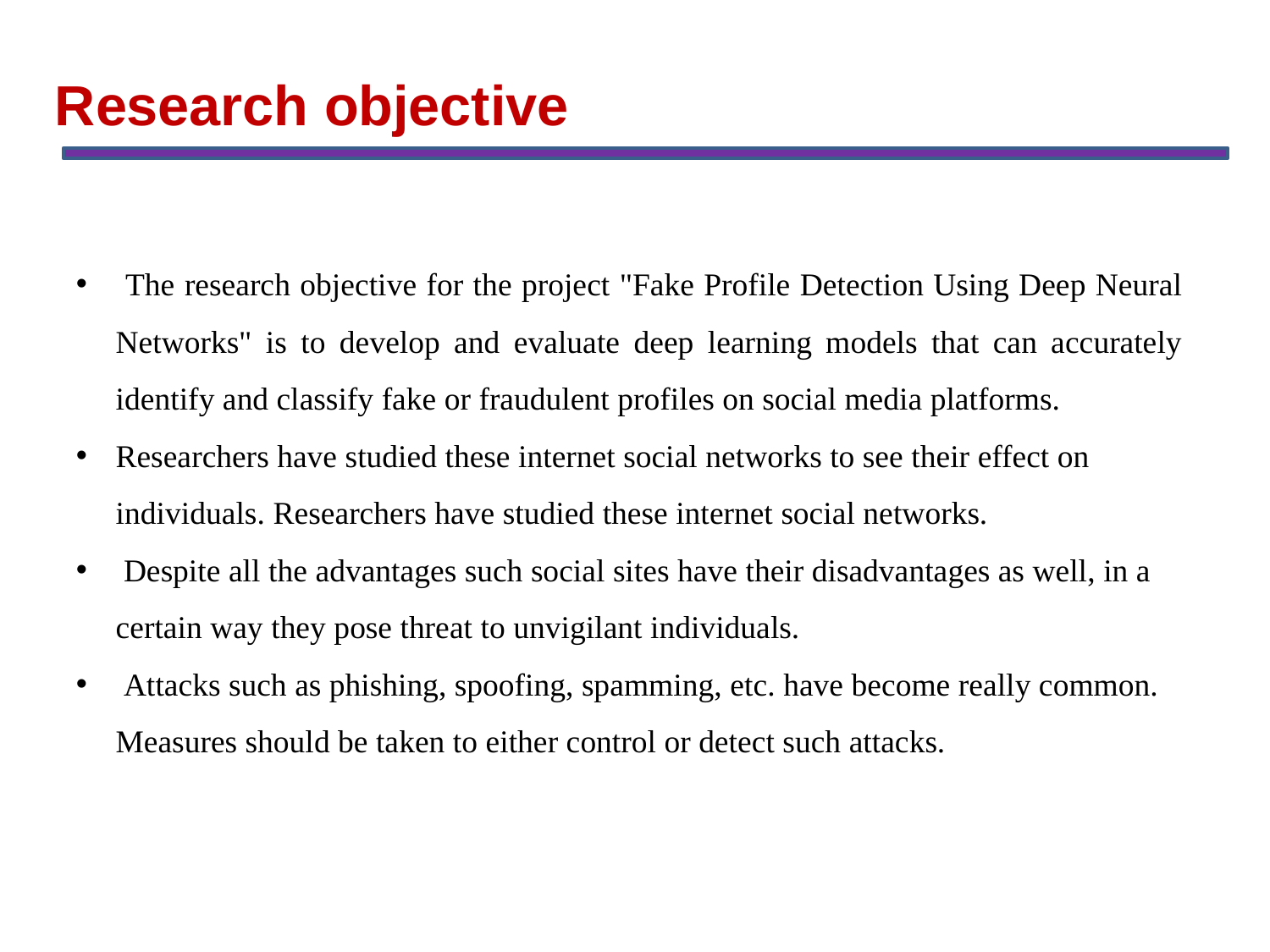

Research objective

 The research objective for the project "Fake Profile Detection Using Deep Neural Networks" is to develop and evaluate deep learning models that can accurately identify and classify fake or fraudulent profiles on social media platforms.
Researchers have studied these internet social networks to see their effect on individuals. Researchers have studied these internet social networks.
 Despite all the advantages such social sites have their disadvantages as well, in a certain way they pose threat to unvigilant individuals.
 Attacks such as phishing, spoofing, spamming, etc. have become really common. Measures should be taken to either control or detect such attacks.